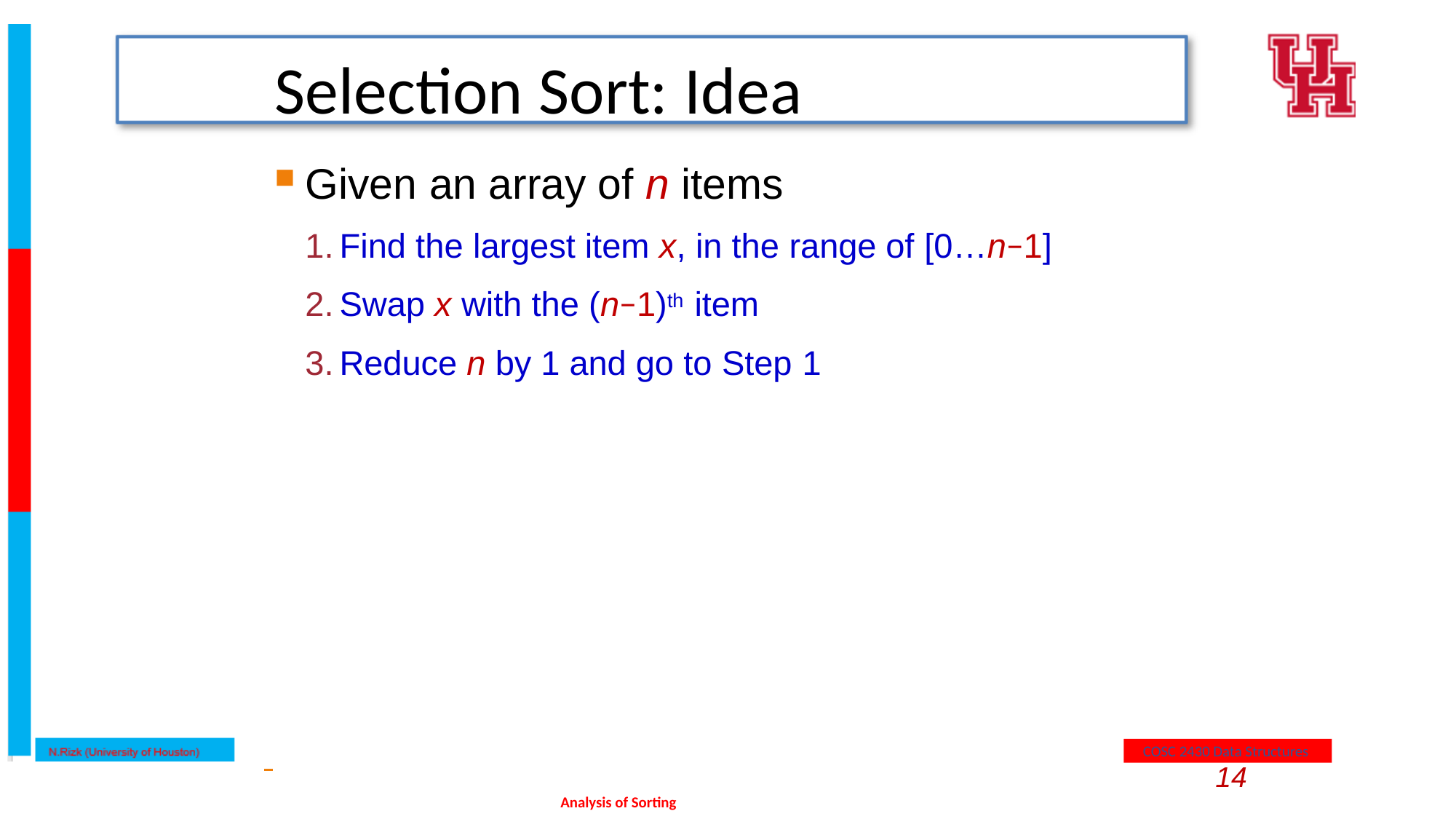

# Selection Sort: Idea
Given an array of n items
Find the largest item x, in the range of [0…n−1]
Swap x with the (n−1)th item
Reduce n by 1 and go to Step 1
14